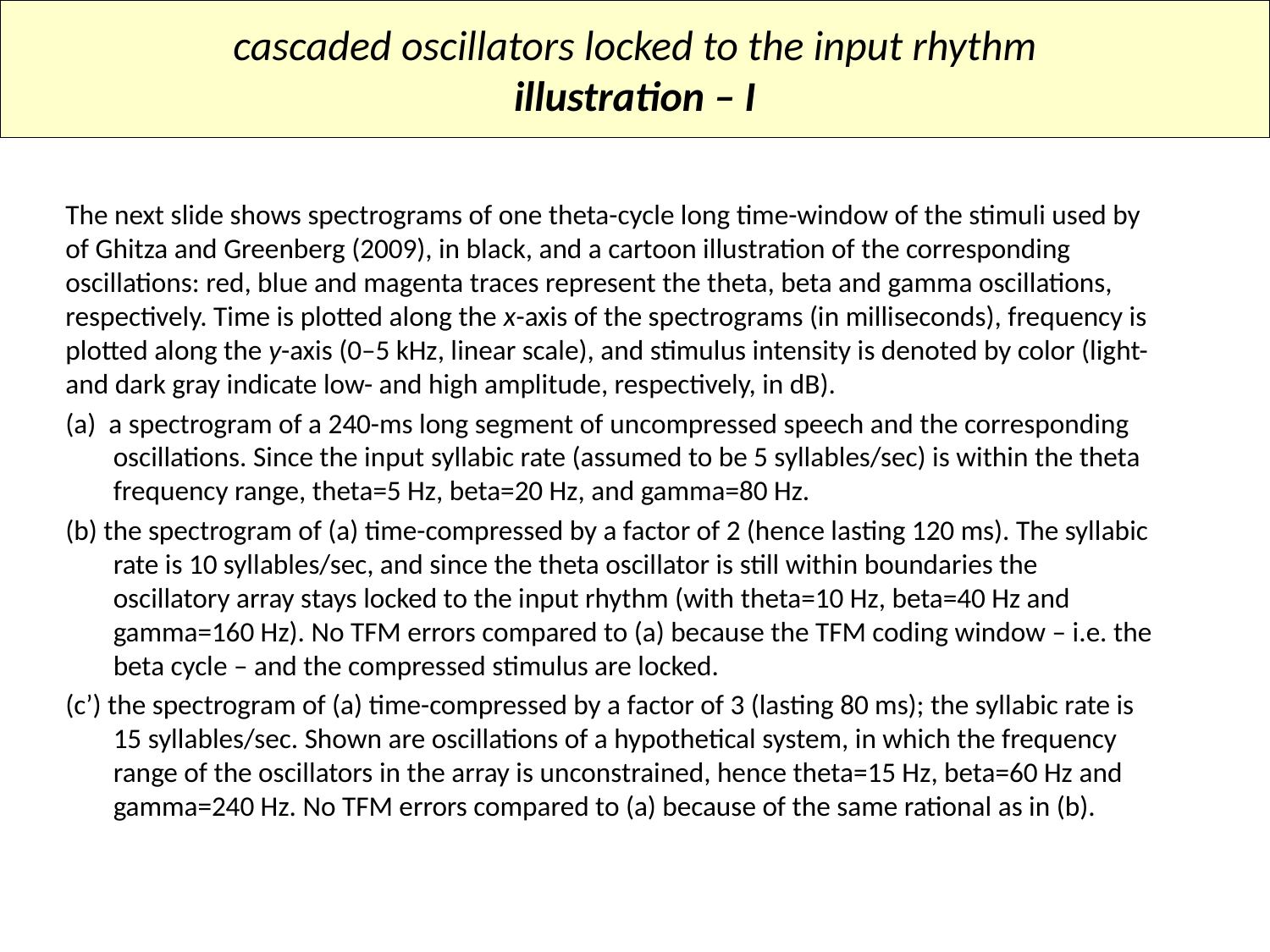

cascaded oscillators locked to the input rhythm
illustration – I
The next slide shows spectrograms of one theta-cycle long time-window of the stimuli used by of Ghitza and Greenberg (2009), in black, and a cartoon illustration of the corresponding oscillations: red, blue and magenta traces represent the theta, beta and gamma oscillations, respectively. Time is plotted along the x-axis of the spectrograms (in milliseconds), frequency is plotted along the y-axis (0–5 kHz, linear scale), and stimulus intensity is denoted by color (light- and dark gray indicate low- and high amplitude, respectively, in dB).
(a)  a spectrogram of a 240-ms long segment of uncompressed speech and the corresponding oscillations. Since the input syllabic rate (assumed to be 5 syllables/sec) is within the theta frequency range, theta=5 Hz, beta=20 Hz, and gamma=80 Hz.
(b) the spectrogram of (a) time-compressed by a factor of 2 (hence lasting 120 ms). The syllabic rate is 10 syllables/sec, and since the theta oscillator is still within boundaries the oscillatory array stays locked to the input rhythm (with theta=10 Hz, beta=40 Hz and gamma=160 Hz). No TFM errors compared to (a) because the TFM coding window – i.e. the beta cycle – and the compressed stimulus are locked.
(c’) the spectrogram of (a) time-compressed by a factor of 3 (lasting 80 ms); the syllabic rate is 15 syllables/sec. Shown are oscillations of a hypothetical system, in which the frequency range of the oscillators in the array is unconstrained, hence theta=15 Hz, beta=60 Hz and gamma=240 Hz. No TFM errors compared to (a) because of the same rational as in (b).